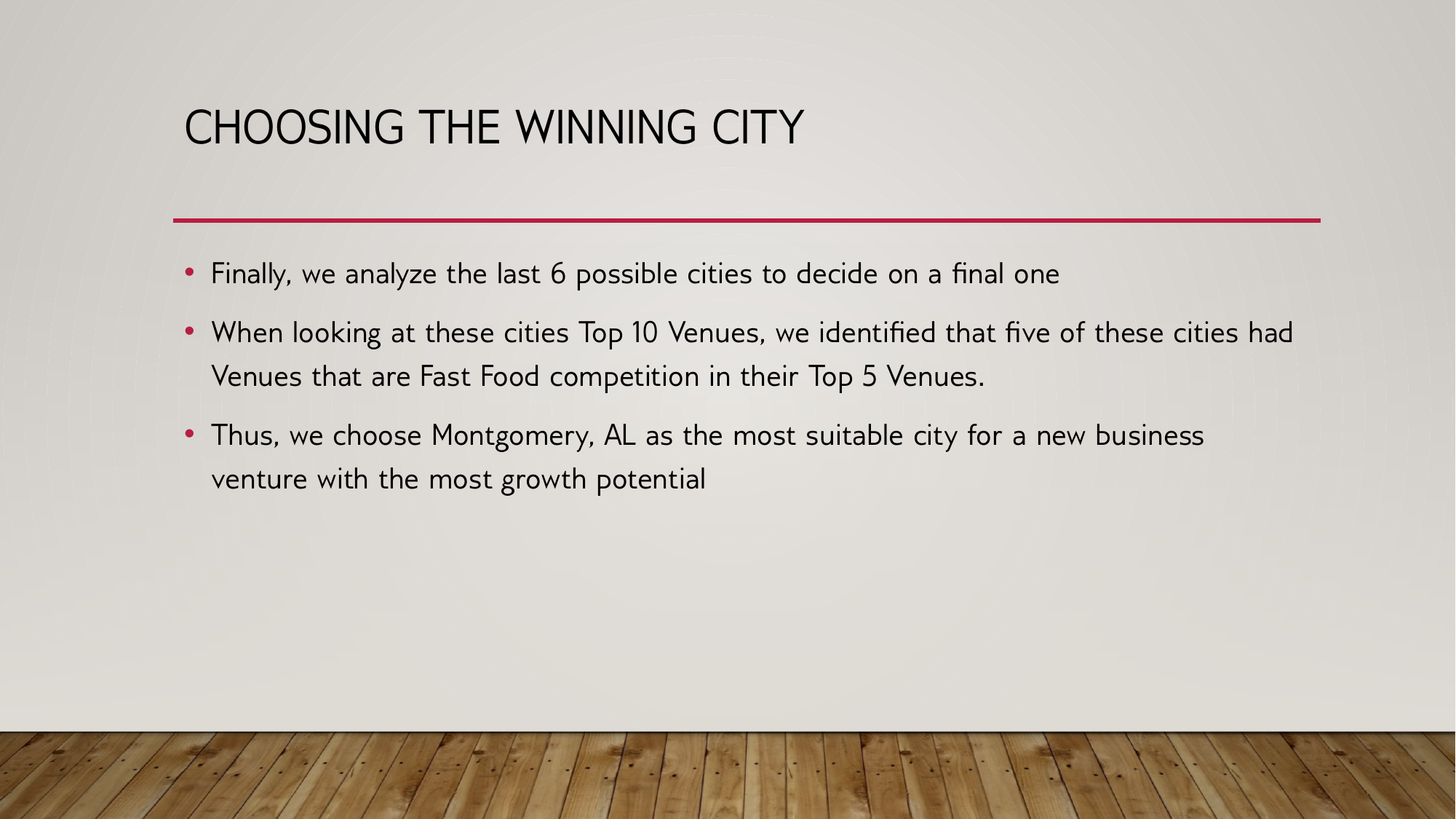

# Choosing the winning city
Finally, we analyze the last 6 possible cities to decide on a final one
When looking at these cities Top 10 Venues, we identified that five of these cities had Venues that are Fast Food competition in their Top 5 Venues.
Thus, we choose Montgomery, AL as the most suitable city for a new business venture with the most growth potential